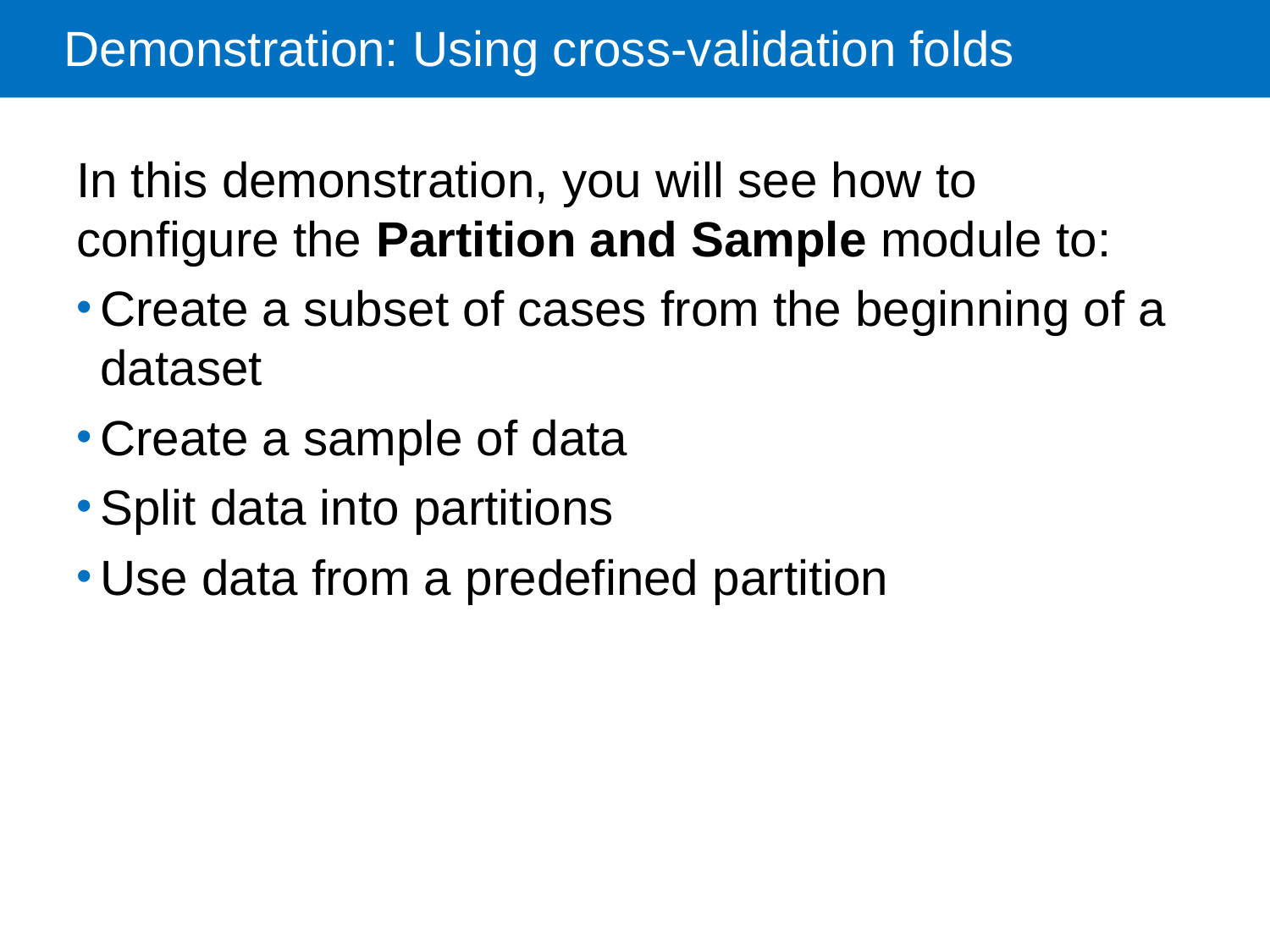

# Demonstration: Using cross-validation folds
In this demonstration, you will see how to configure the Partition and Sample module to:
Create a subset of cases from the beginning of a dataset
Create a sample of data
Split data into partitions
Use data from a predefined partition